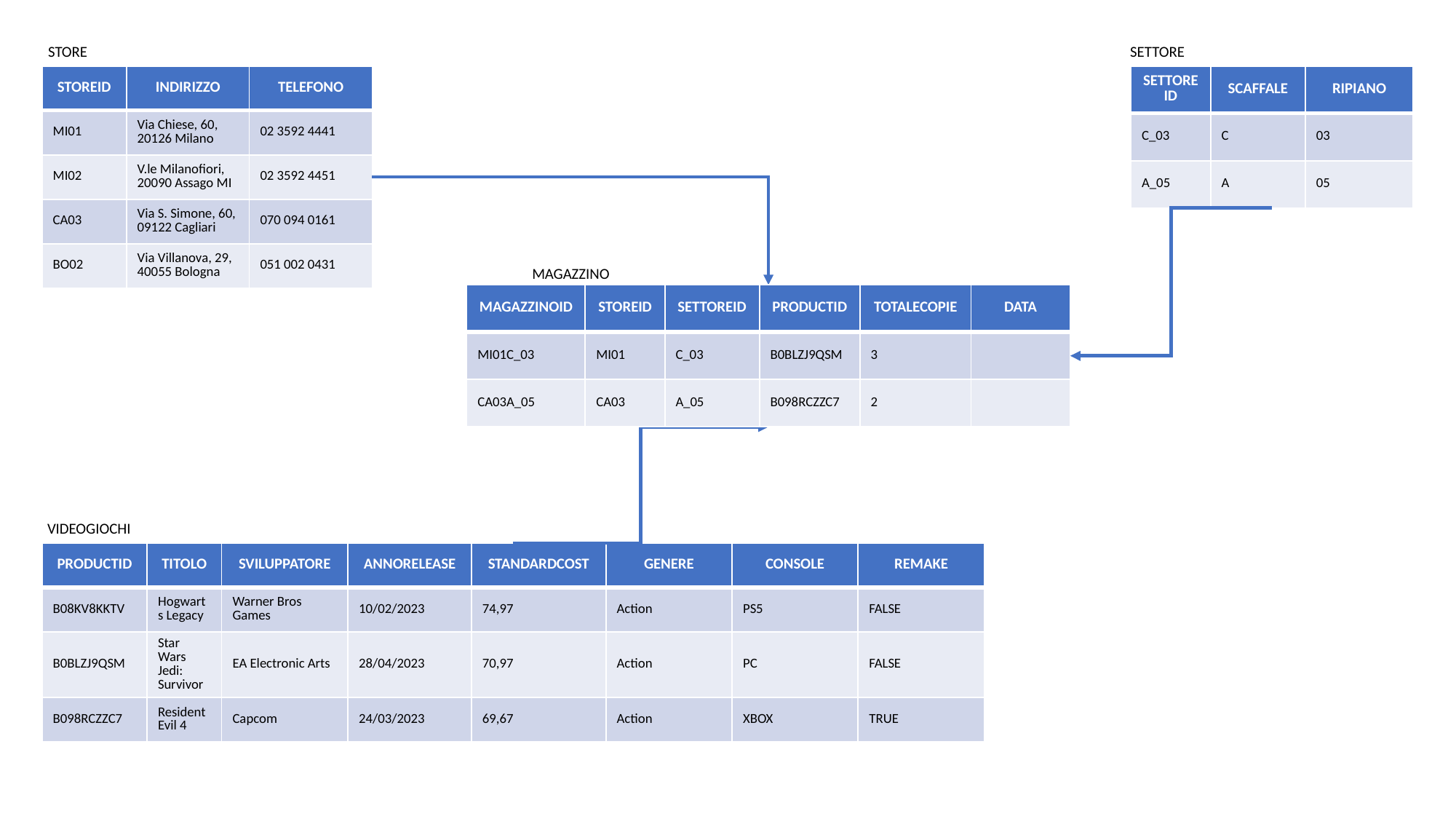

STORE
SETTORE
| STOREID | INDIRIZZO | TELEFONO |
| --- | --- | --- |
| MI01 | Via Chiese, 60, 20126 Milano | 02 3592 4441 |
| MI02 | V.le Milanofiori, 20090 Assago MI | 02 3592 4451 |
| CA03 | Via S. Simone, 60, 09122 Cagliari | 070 094 0161 |
| BO02 | Via Villanova, 29, 40055 Bologna | 051 002 0431 |
| SETTOREID | SCAFFALE | RIPIANO |
| --- | --- | --- |
| C\_03 | C | 03 |
| A\_05 | A | 05 |
MAGAZZINO
| MAGAZZINOID | STOREID | SETTOREID | PRODUCTID | TOTALECOPIE | DATA |
| --- | --- | --- | --- | --- | --- |
| MI01C\_03 | MI01 | C\_03 | B0BLZJ9QSM | 3 |  |
| CA03A\_05 | CA03 | A\_05 | B098RCZZC7 | 2 |  |
VIDEOGIOCHI
| PRODUCTID | TITOLO | SVILUPPATORE | ANNORELEASE | STANDARDCOST | GENERE | CONSOLE | REMAKE |
| --- | --- | --- | --- | --- | --- | --- | --- |
| B08KV8KKTV | Hogwarts Legacy | Warner Bros Games | 10/02/2023 | 74,97 | Action | PS5 | FALSE |
| B0BLZJ9QSM | Star Wars Jedi: Survivor | EA Electronic Arts | 28/04/2023 | 70,97 | Action | PC | FALSE |
| B098RCZZC7 | Resident Evil 4 | Capcom | 24/03/2023 | 69,67 | Action | XBOX | TRUE |